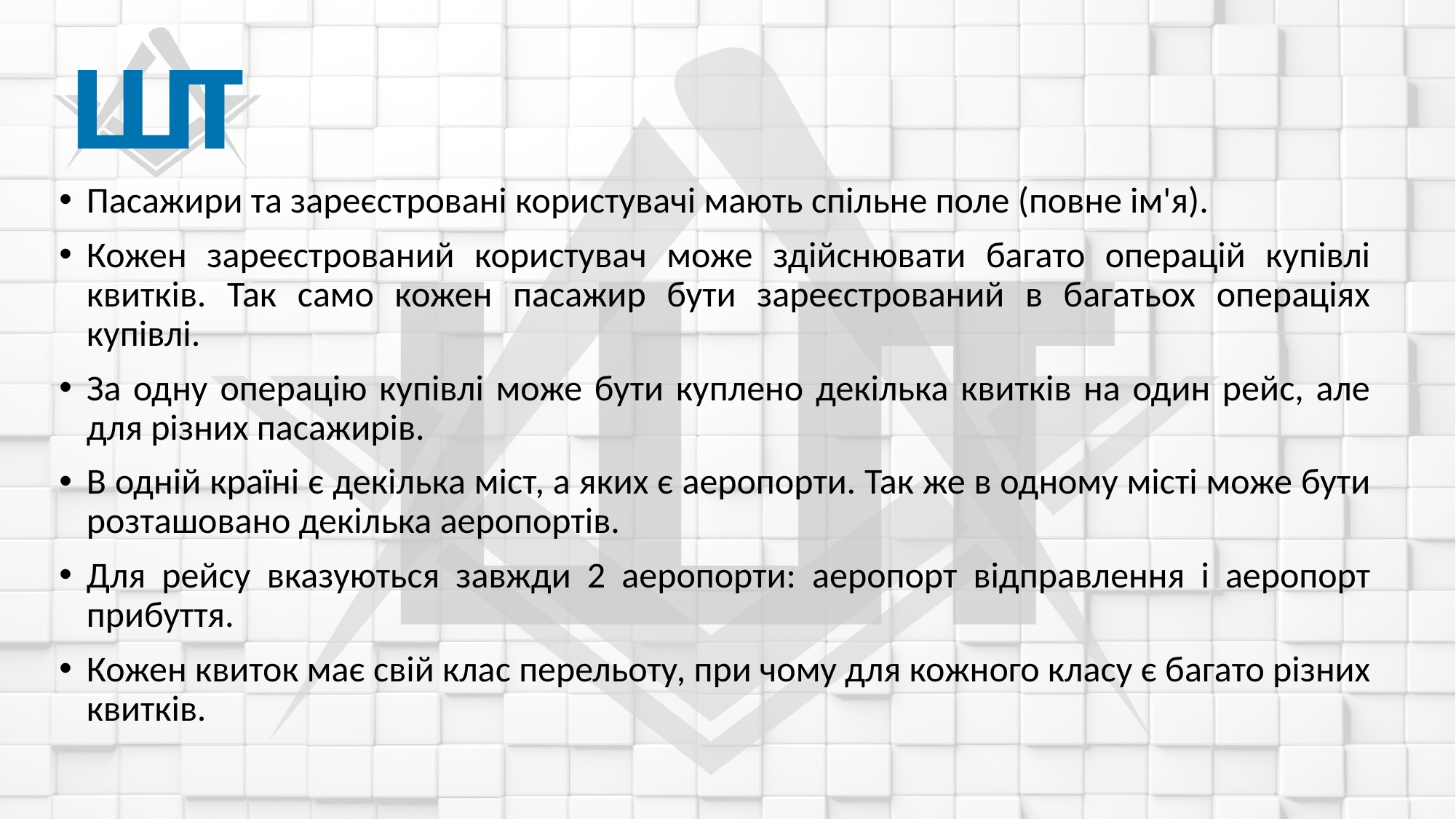

Пасажири та зареєстровані користувачі мають спільне поле (повне ім'я).
Кожен зареєстрований користувач може здійснювати багато операцій купівлі квитків. Так само кожен пасажир бути зареєстрований в багатьох операціях купівлі.
За одну операцію купівлі може бути куплено декілька квитків на один рейс, але для різних пасажирів.
В одній країні є декілька міст, а яких є аеропорти. Так же в одному місті може бути розташовано декілька аеропортів.
Для рейсу вказуються завжди 2 аеропорти: аеропорт відправлення і аеропорт прибуття.
Кожен квиток має свій клас перельоту, при чому для кожного класу є багато різних квитків.